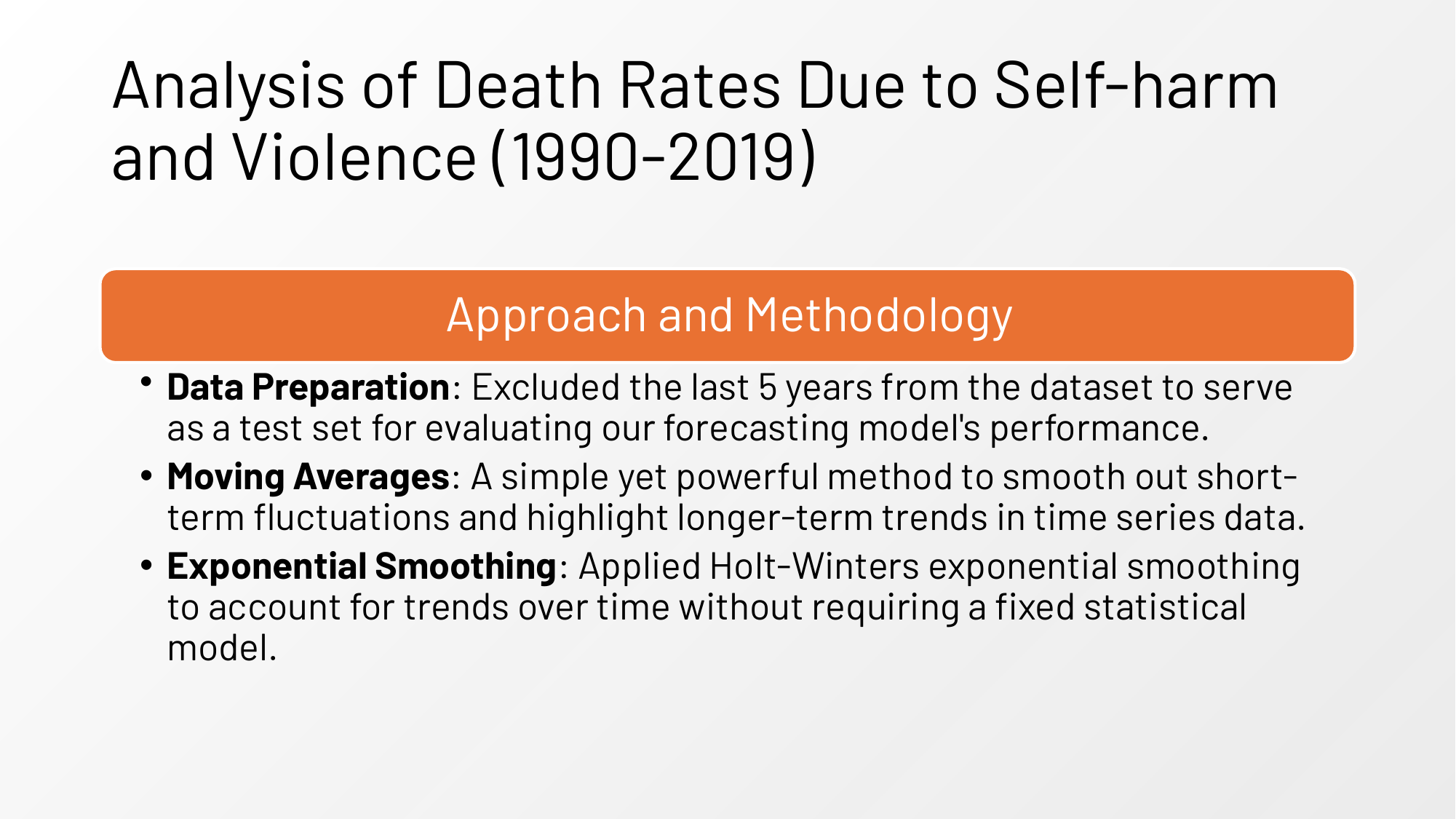

# Analysis of Death Rates Due to Self-harm and Violence (1990-2019)
Approach and Methodology
Data Preparation: Excluded the last 5 years from the dataset to serve as a test set for evaluating our forecasting model's performance.
Moving Averages: A simple yet powerful method to smooth out short-term fluctuations and highlight longer-term trends in time series data.
Exponential Smoothing: Applied Holt-Winters exponential smoothing to account for trends over time without requiring a fixed statistical model.